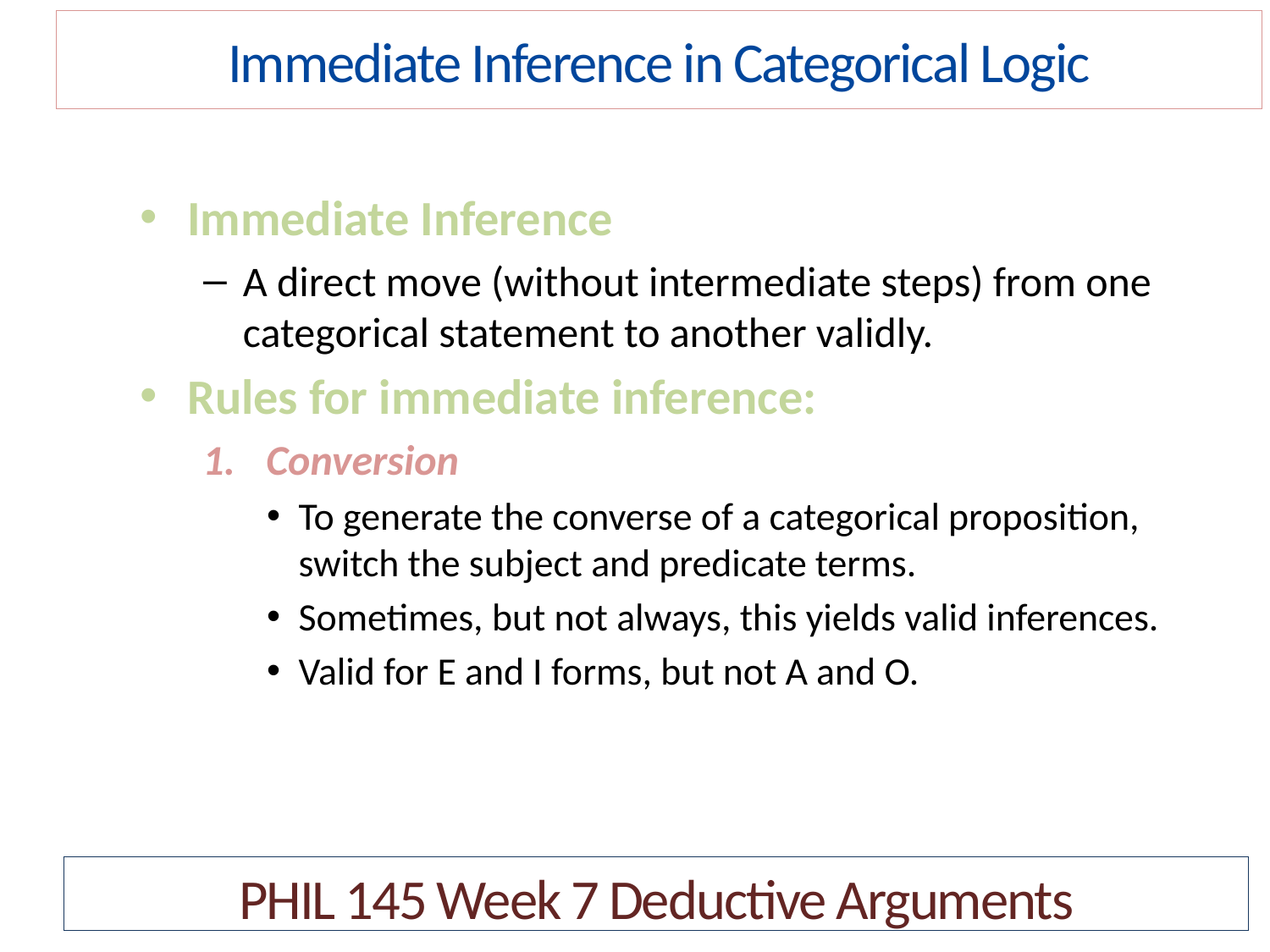

Immediate Inference in Categorical Logic
Immediate Inference
A direct move (without intermediate steps) from one categorical statement to another validly.
Rules for immediate inference:
Conversion
To generate the converse of a categorical proposition, switch the subject and predicate terms.
Sometimes, but not always, this yields valid inferences.
Valid for E and I forms, but not A and O.
PHIL 145 Week 7 Deductive Arguments